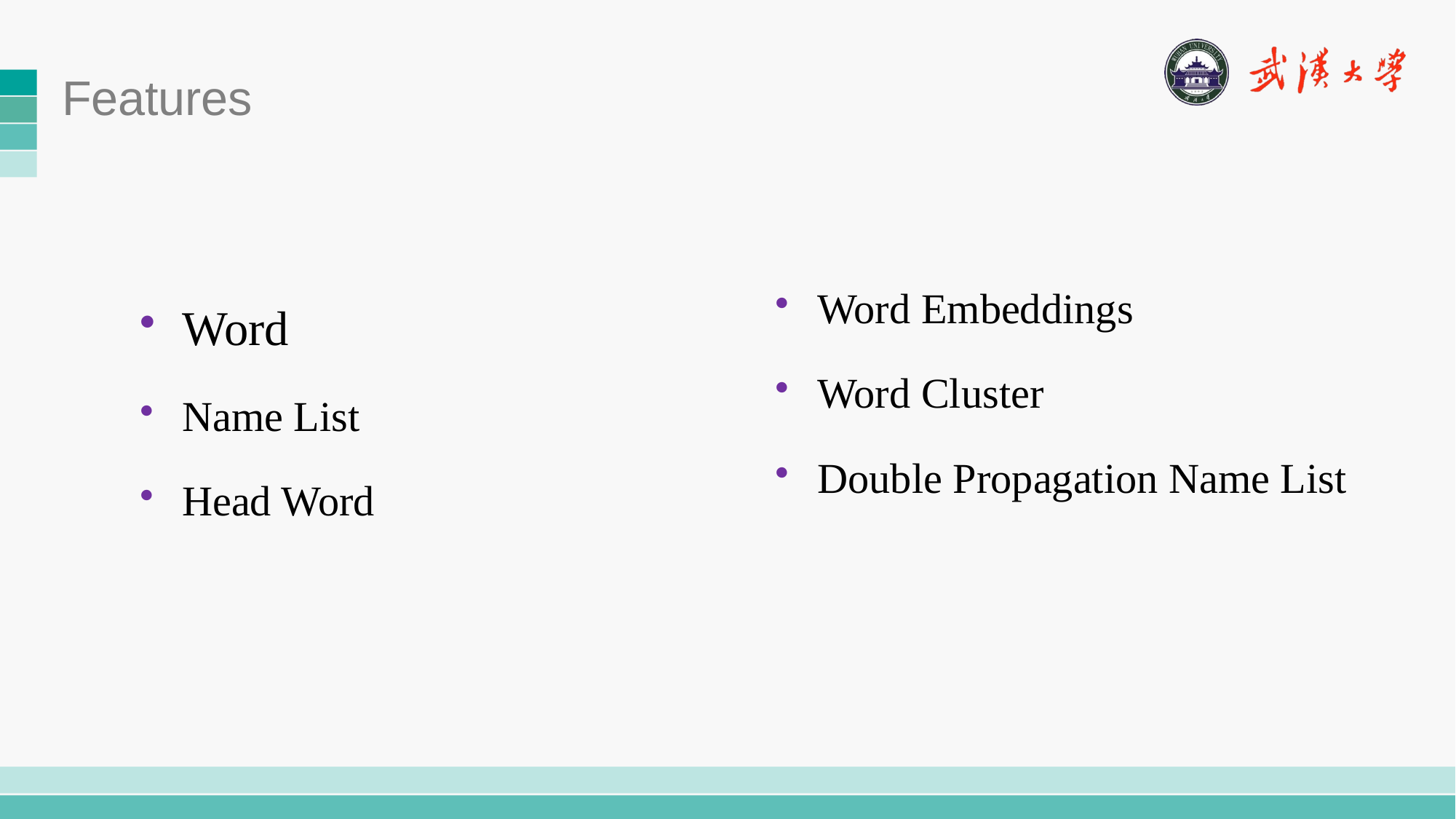

# Features

Word Embeddings
Word Cluster
Double Propagation Name List

Word
Name List
Head Word

4